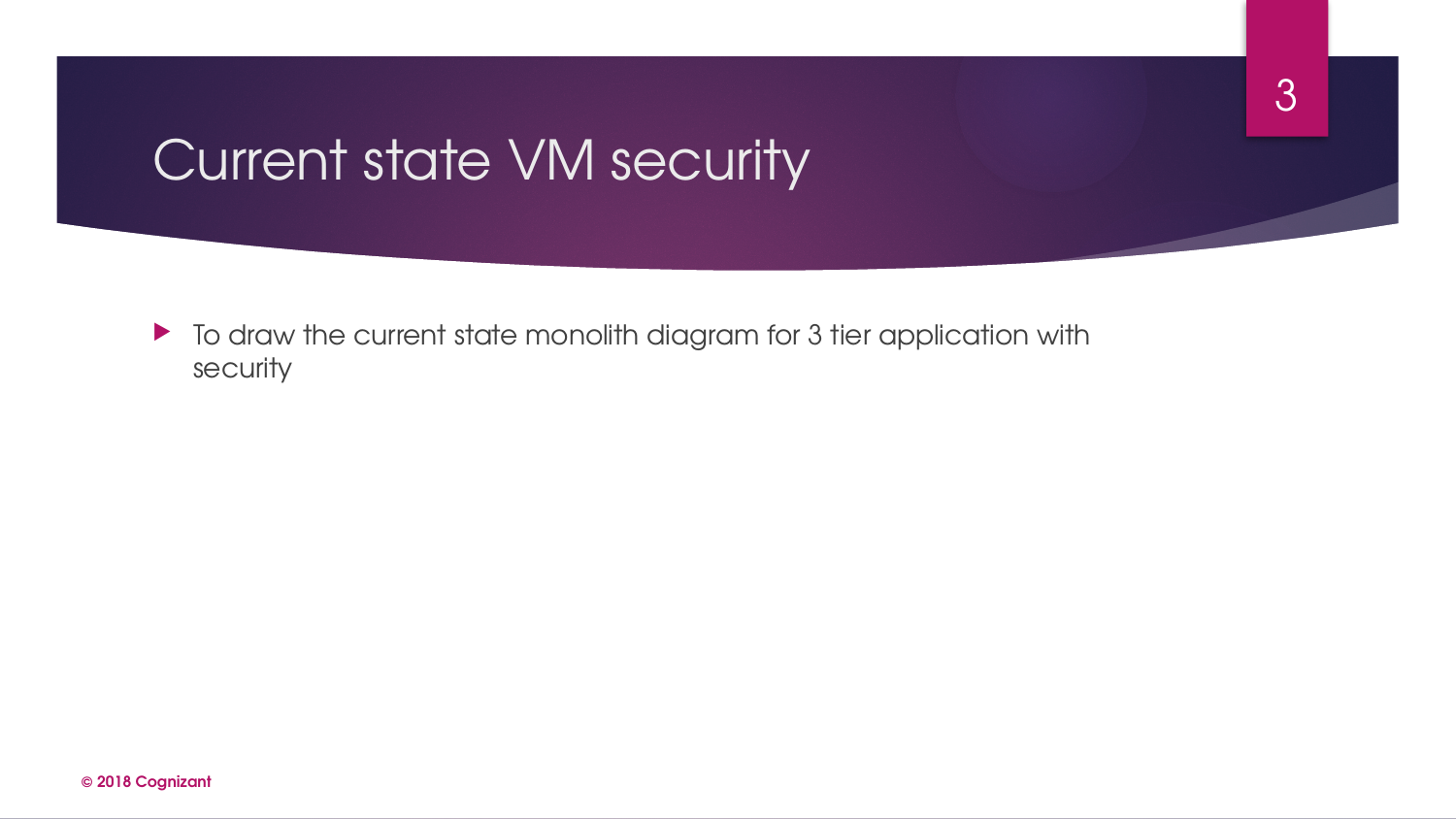

3
# Current state VM security
To draw the current state monolith diagram for 3 tier application with security

© 2018 Cognizant